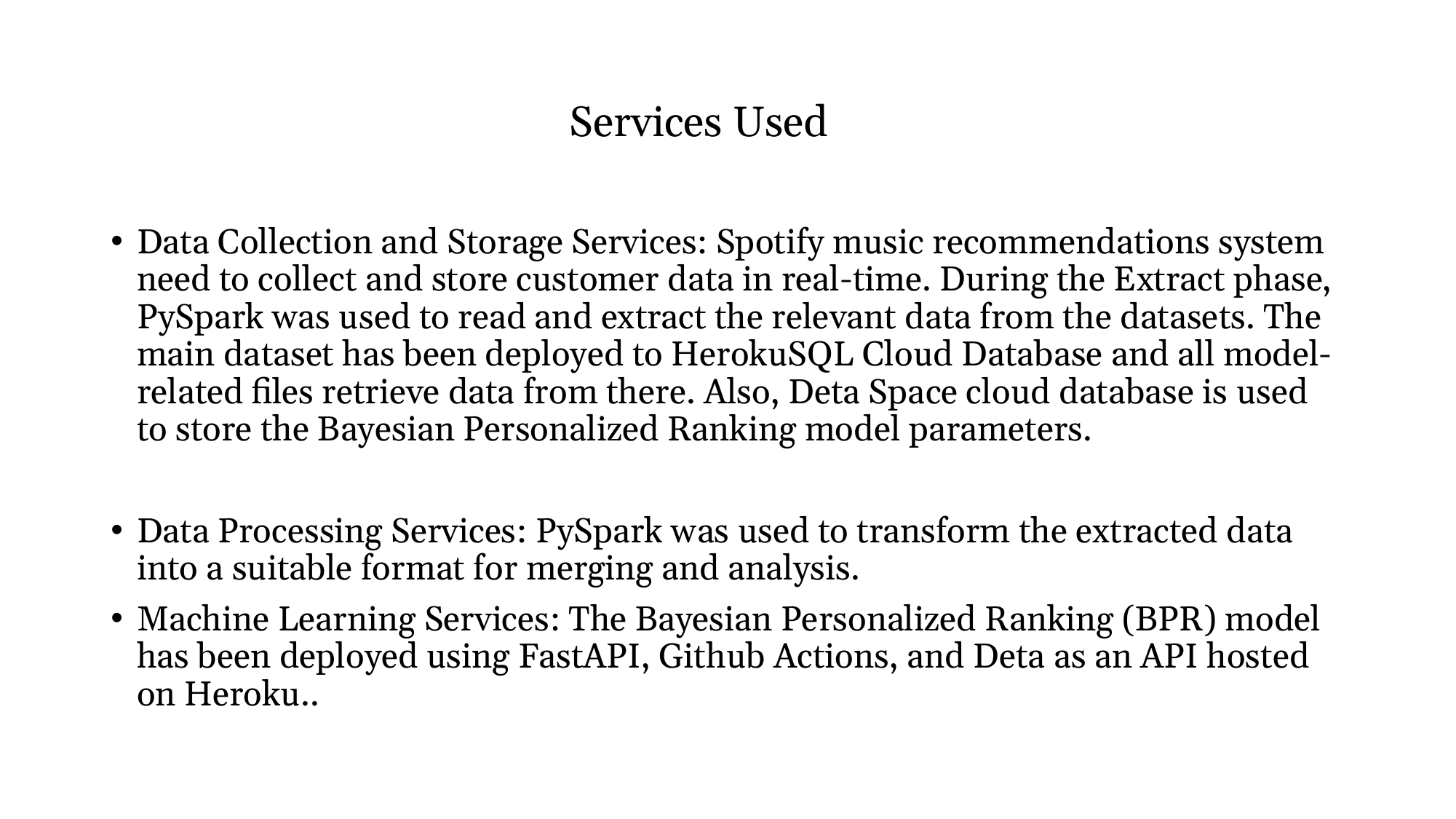

# Services Used
Data Collection and Storage Services: Spotify music recommendations system need to collect and store customer data in real-time. During the Extract phase, PySpark was used to read and extract the relevant data from the datasets. The main dataset has been deployed to HerokuSQL Cloud Database and all model-related files retrieve data from there. Also, Deta Space cloud database is used to store the Bayesian Personalized Ranking model parameters.

Data Processing Services: PySpark was used to transform the extracted data into a suitable format for merging and analysis.
Machine Learning Services: The Bayesian Personalized Ranking (BPR) model has been deployed using FastAPI, Github Actions, and Deta as an API hosted on Heroku..